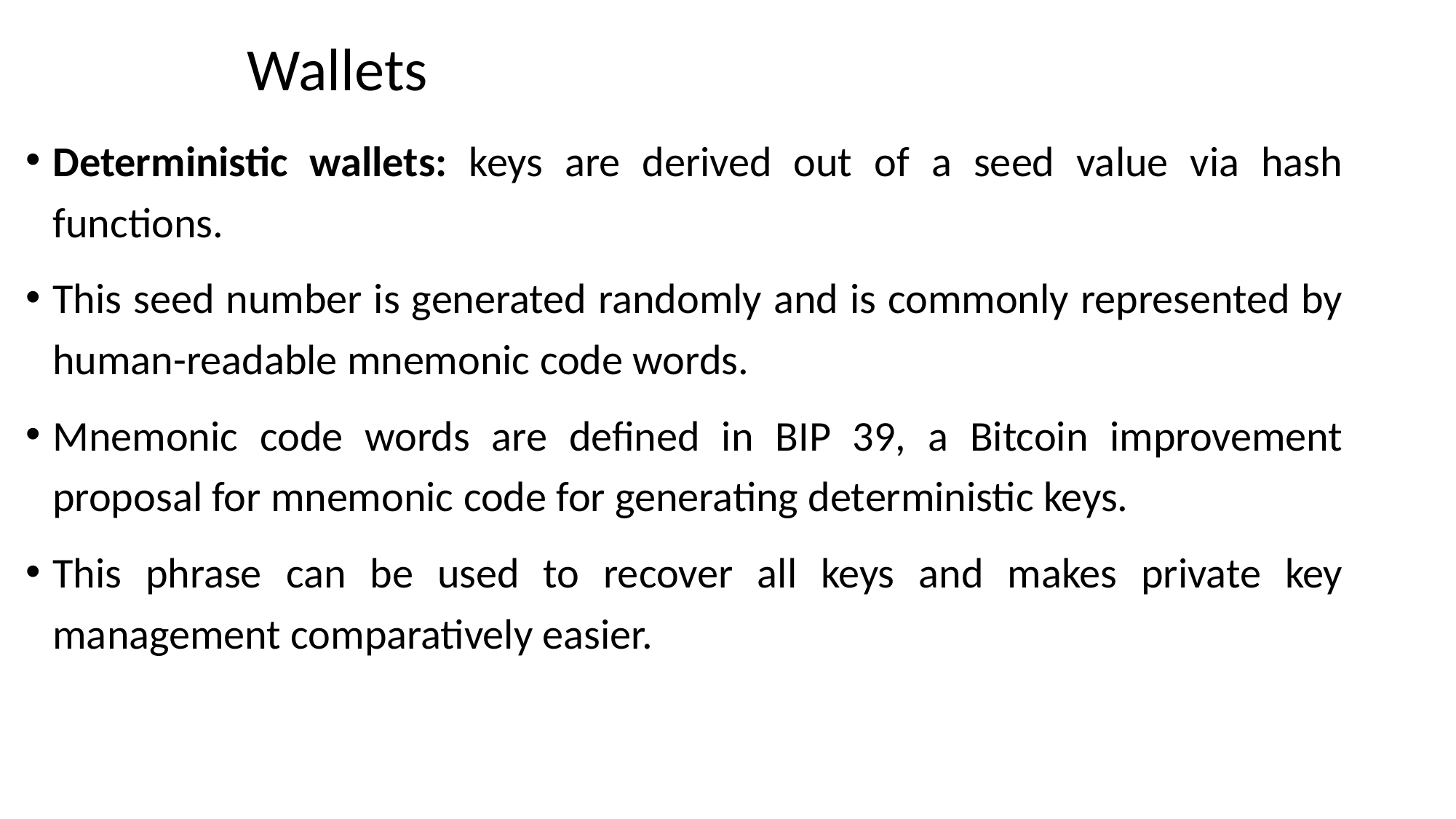

# Wallets
Deterministic wallets: keys are derived out of a seed value via hash functions.
This seed number is generated randomly and is commonly represented by human-readable mnemonic code words.
Mnemonic code words are defined in BIP 39, a Bitcoin improvement proposal for mnemonic code for generating deterministic keys.
This phrase can be used to recover all keys and makes private key management comparatively easier.